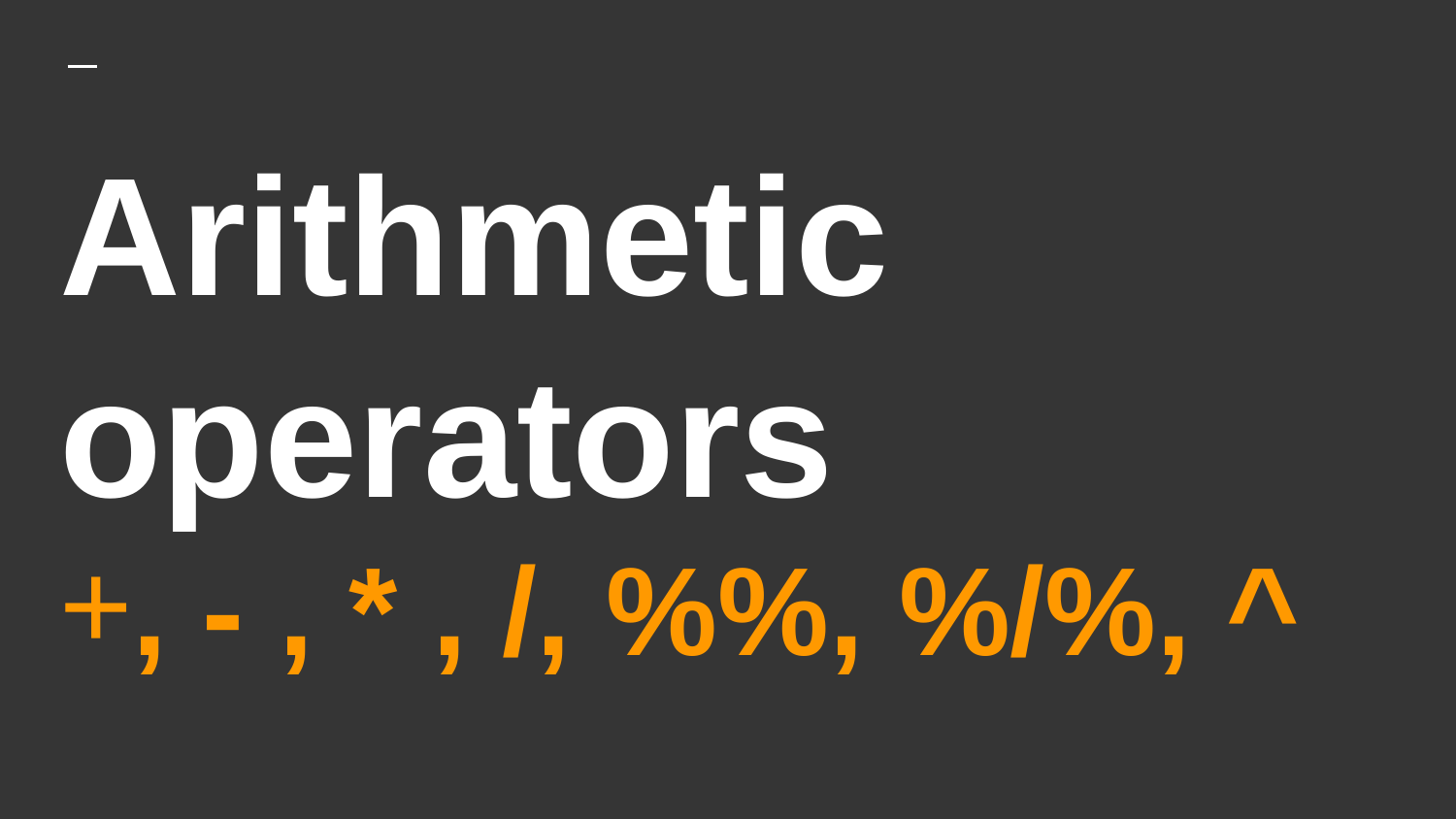

# Arithmetic operators
, - , * , /, %%, %/%, ^